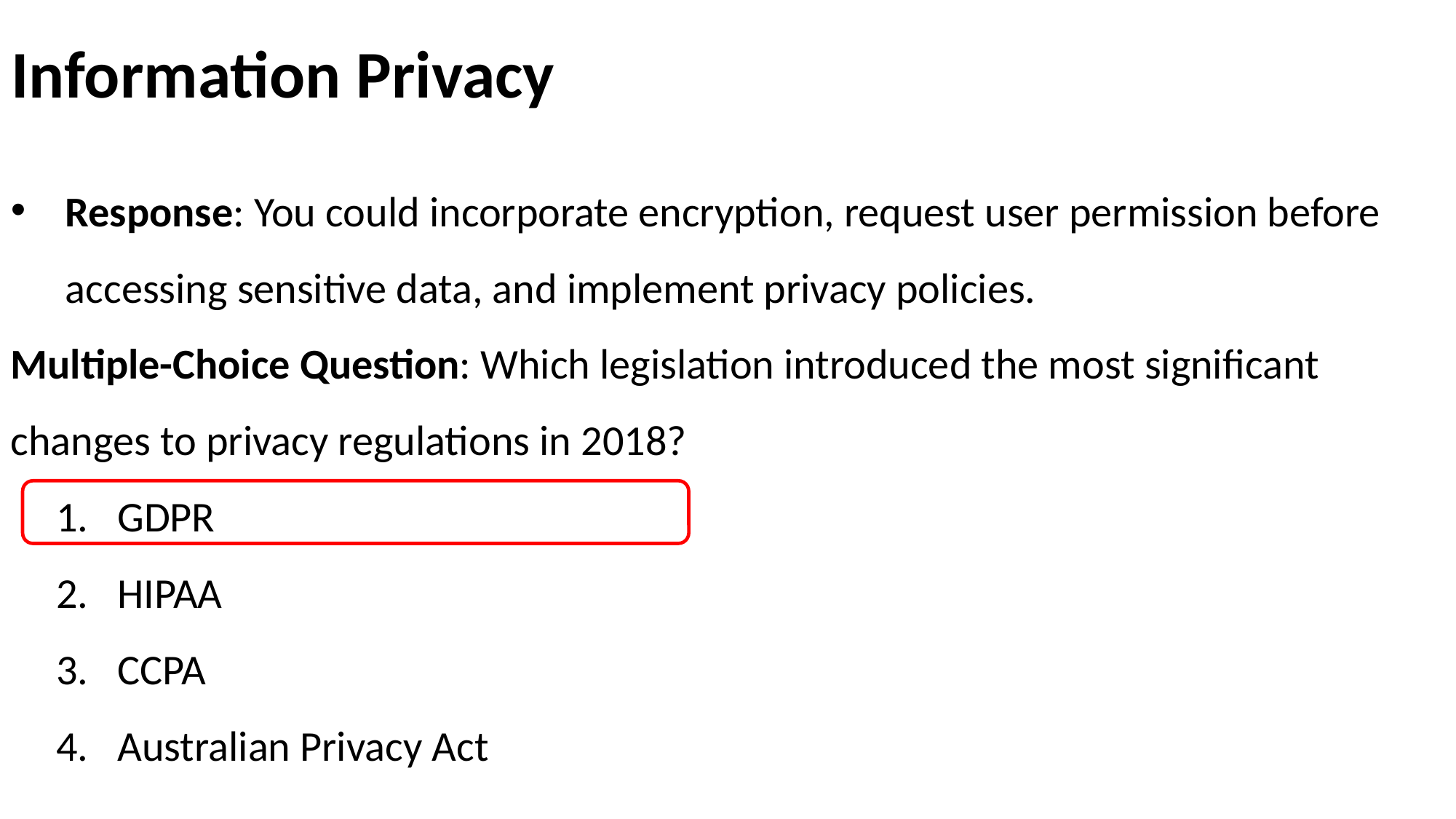

# Information Privacy
Response: You could incorporate encryption, request user permission before accessing sensitive data, and implement privacy policies.
Multiple-Choice Question: Which legislation introduced the most significant changes to privacy regulations in 2018?
GDPR
HIPAA
CCPA
Australian Privacy Act